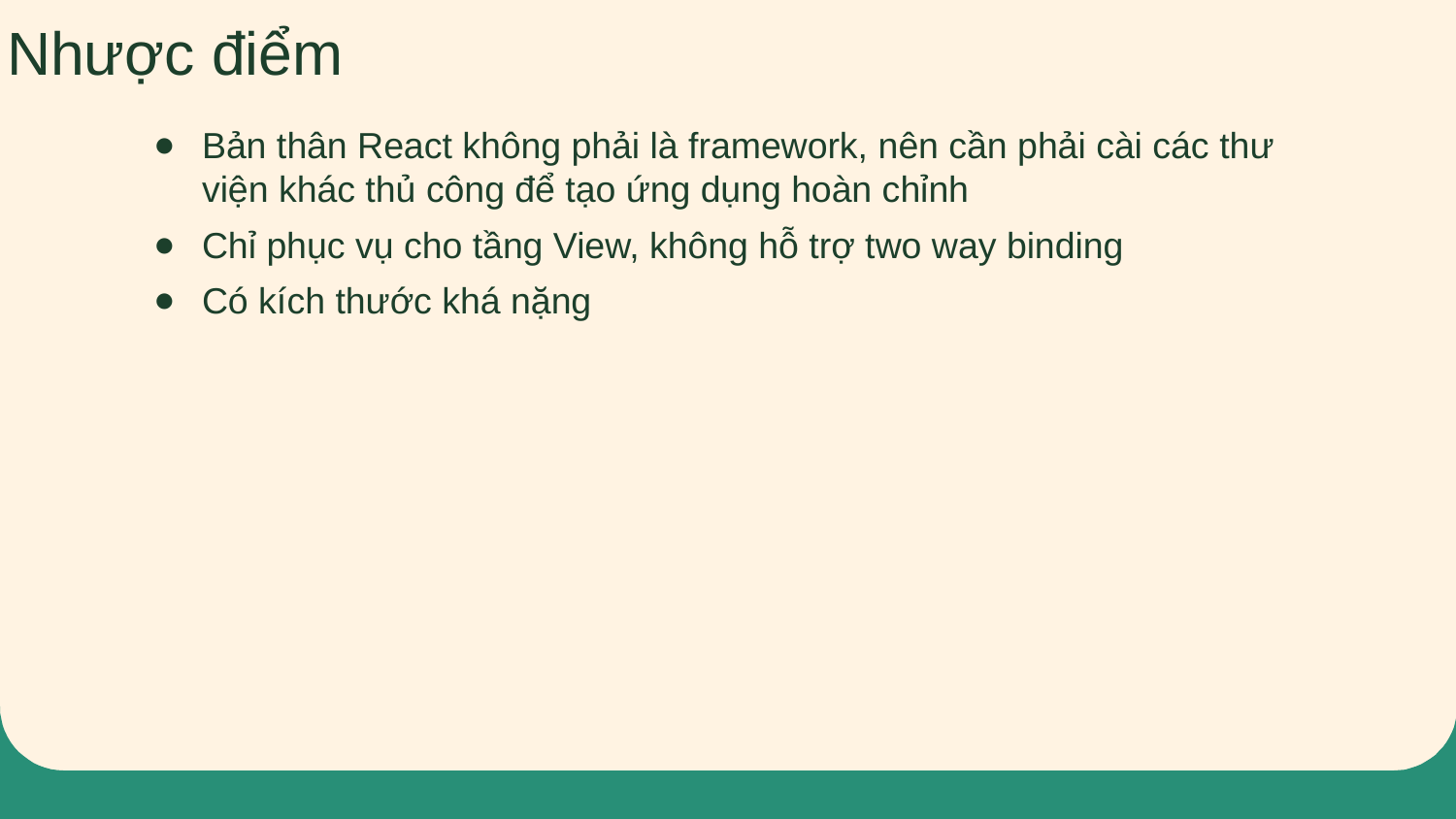

# Nhược điểm
Bản thân React không phải là framework, nên cần phải cài các thư viện khác thủ công để tạo ứng dụng hoàn chỉnh
Chỉ phục vụ cho tầng View, không hỗ trợ two way binding
Có kích thước khá nặng